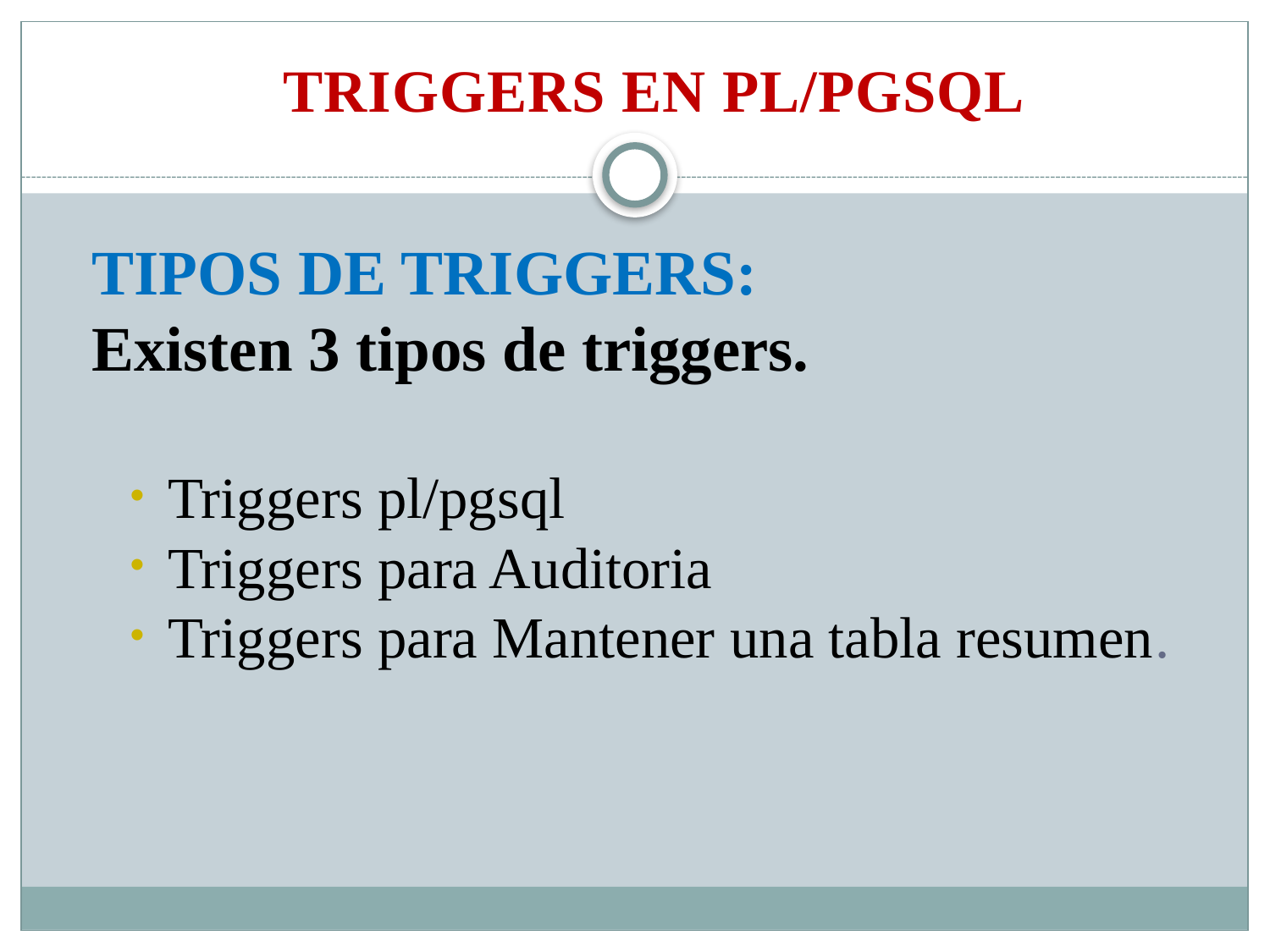

TRIGGERS EN PL/PGSQL
TIPOS DE TRIGGERS:
Existen 3 tipos de triggers.

Triggers pl/pgsql
Triggers para Auditoria
Triggers para Mantener una tabla resumen.